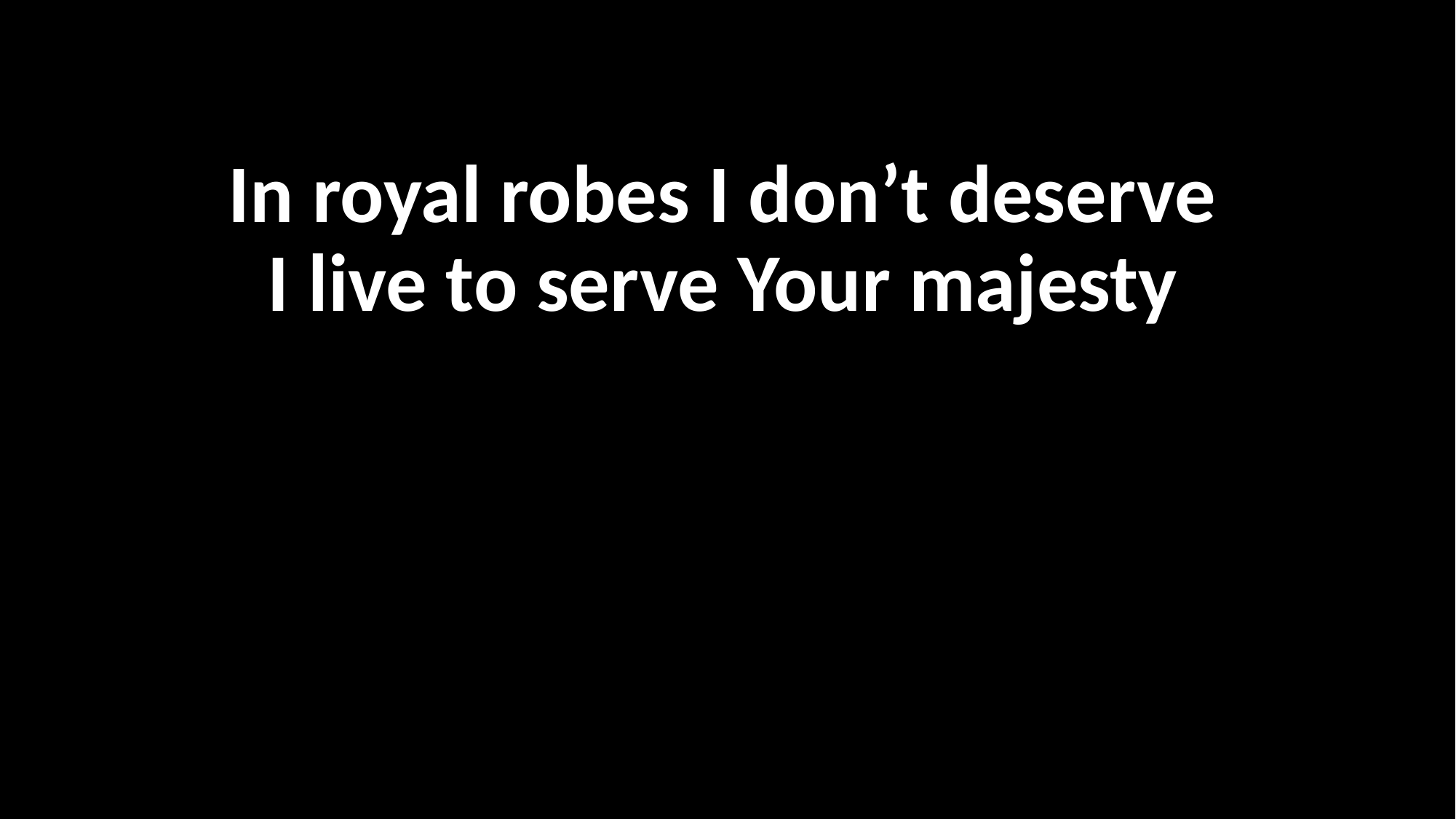

In royal robes I don’t deserve
I live to serve Your majesty